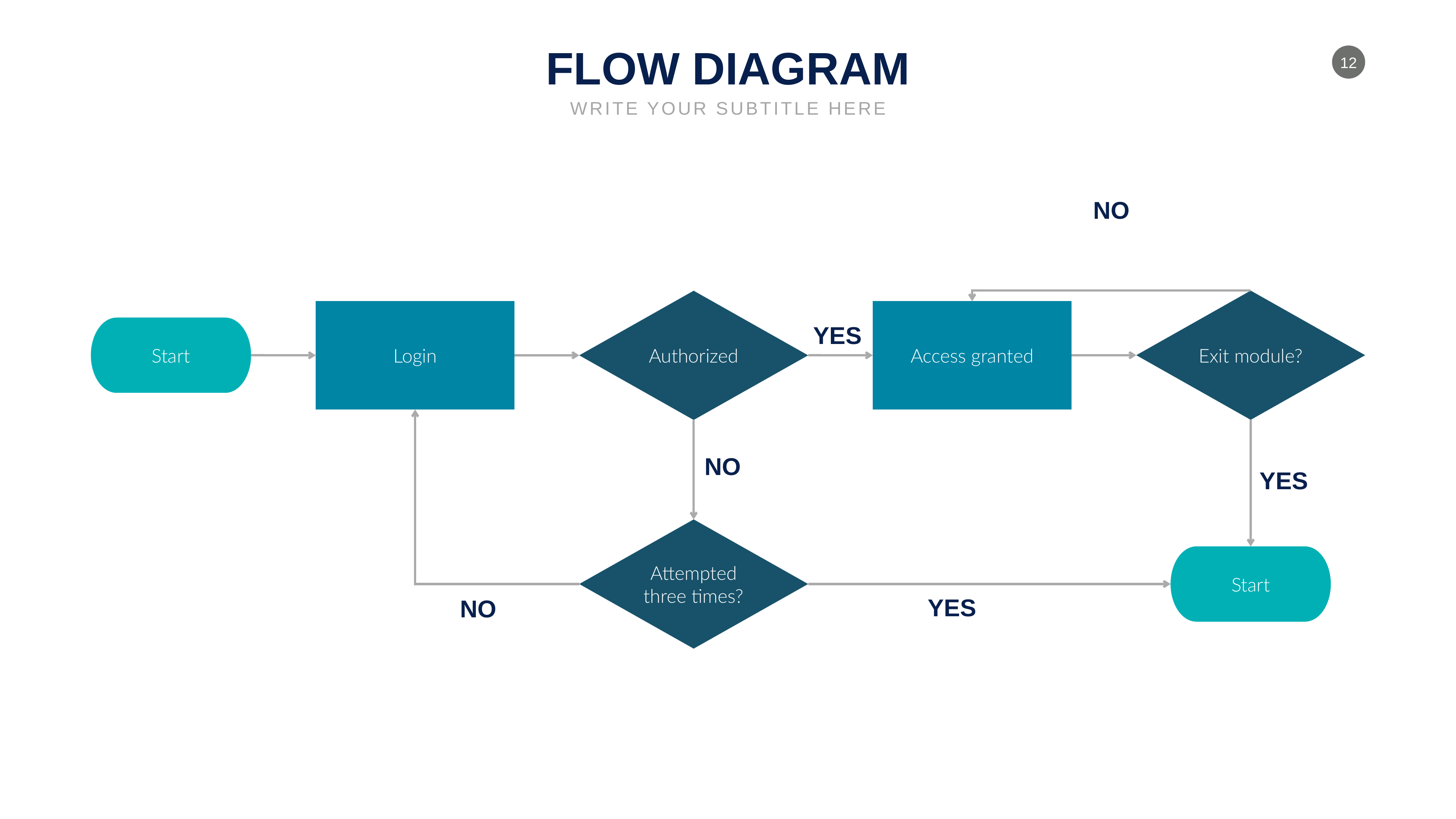

FLOW DIAGRAM
WRITE YOUR SUBTITLE HERE
NO

YES

Start
Login
Authorized
Access granted
Exit module?
NO
YES

Attempted three times?
Start
YES
NO